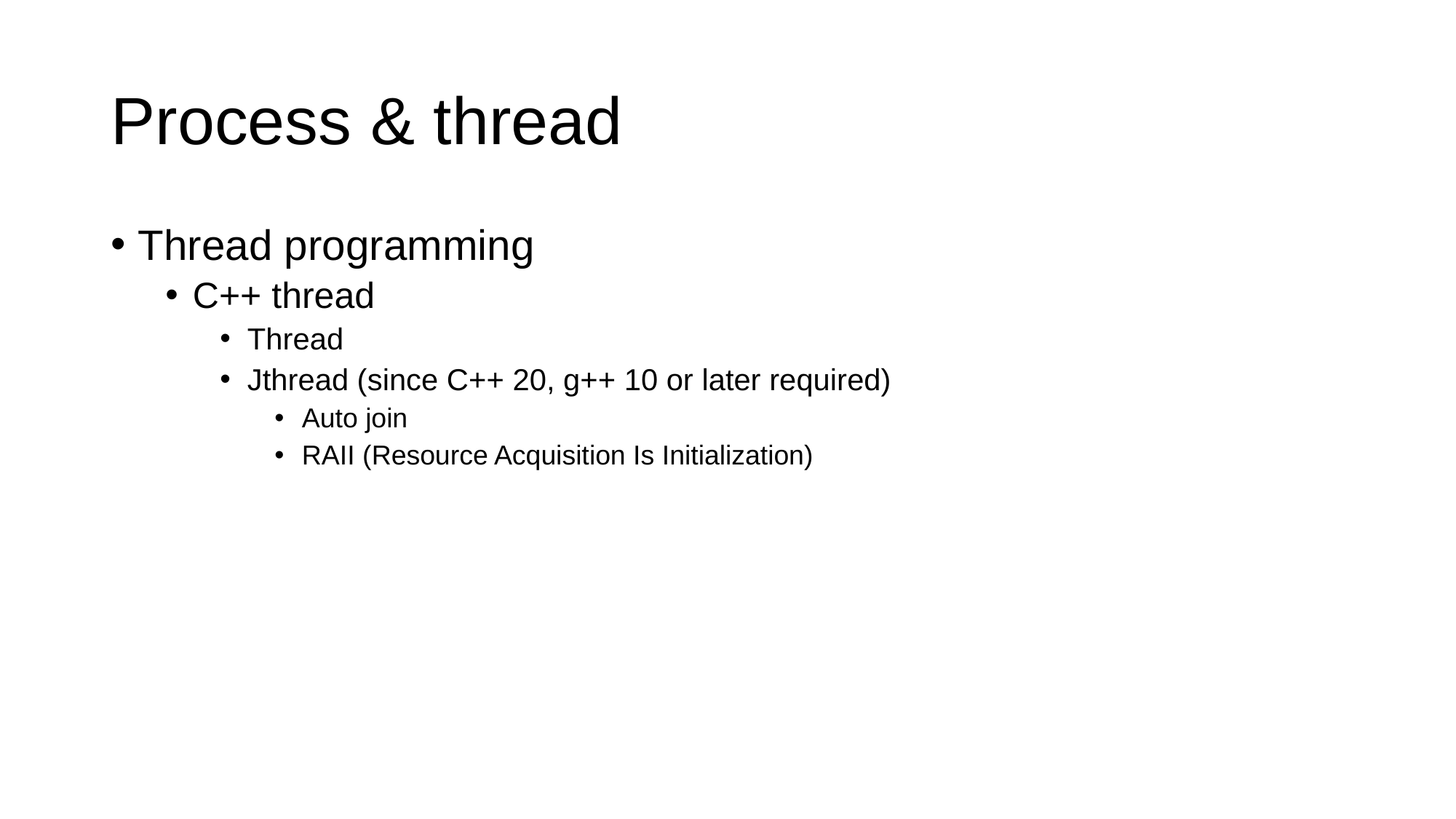

# Process & thread
Thread programming
C++ thread
Thread
Jthread (since C++ 20, g++ 10 or later required)
Auto join
RAII (Resource Acquisition Is Initialization)